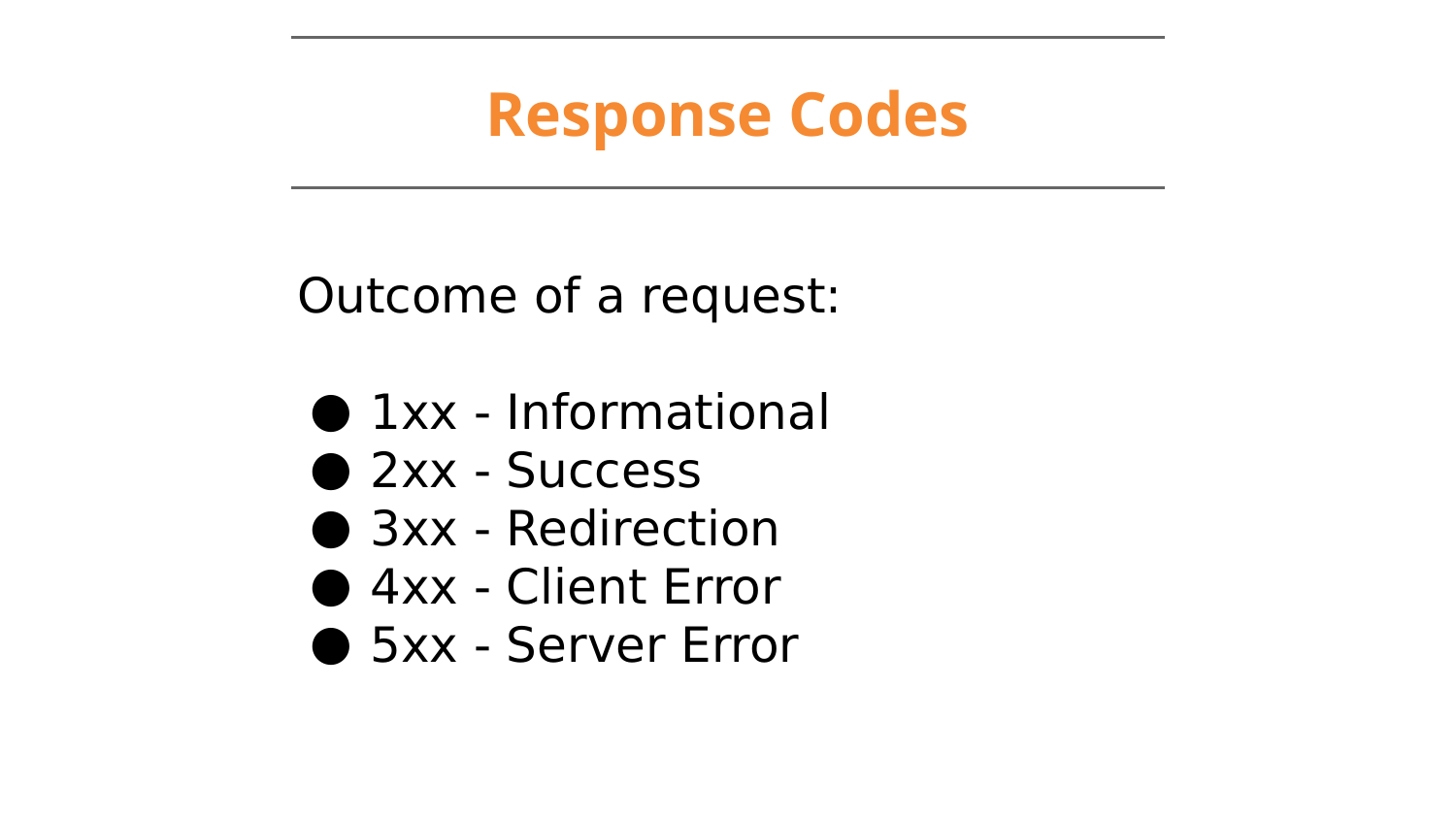

# Response Codes
Outcome of a request:

1xx - Informational
2xx - Success
3xx - Redirection
4xx - Client Error
5xx - Server Error